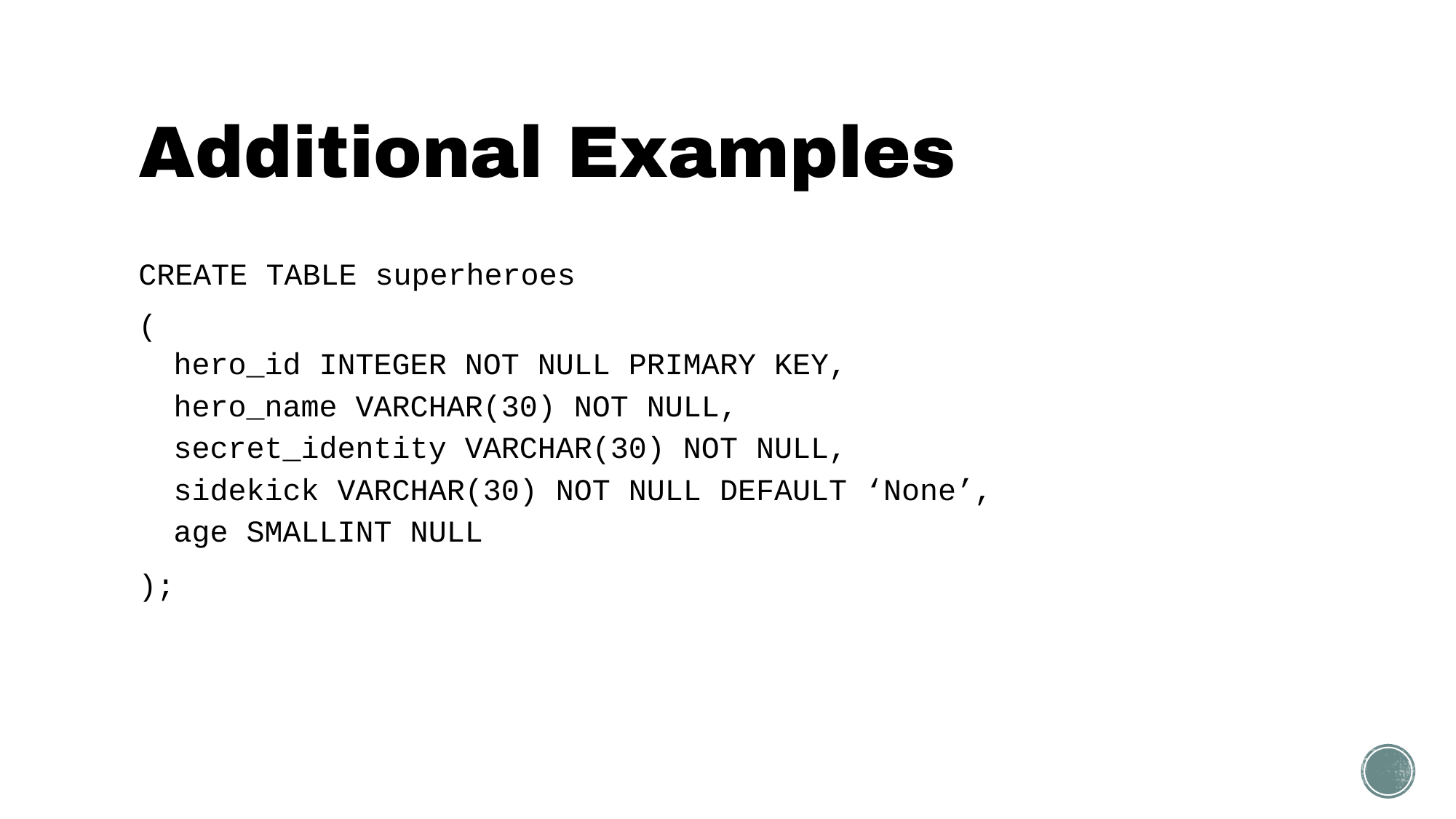

# Additional Examples
CREATE TABLE superheroes
(
hero_id INTEGER NOT NULL PRIMARY KEY,
hero_name VARCHAR(30) NOT NULL,
secret_identity VARCHAR(30) NOT NULL,
sidekick VARCHAR(30) NOT NULL DEFAULT ‘None’,
age SMALLINT NULL
);